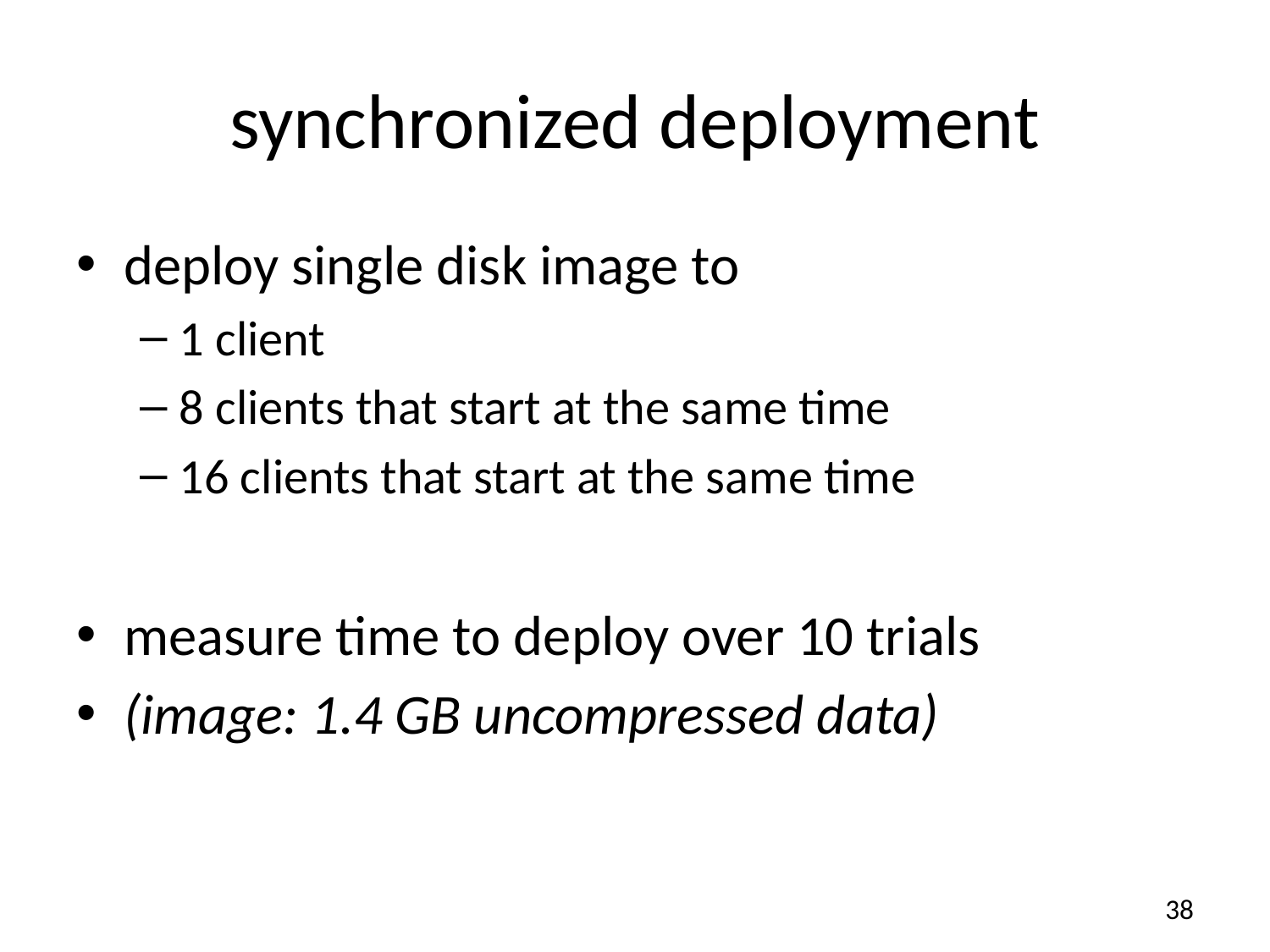

# synchronized deployment
deploy single disk image to
1 client
8 clients that start at the same time
16 clients that start at the same time

measure time to deploy over 10 trials
(image: 1.4 GB uncompressed data)
38